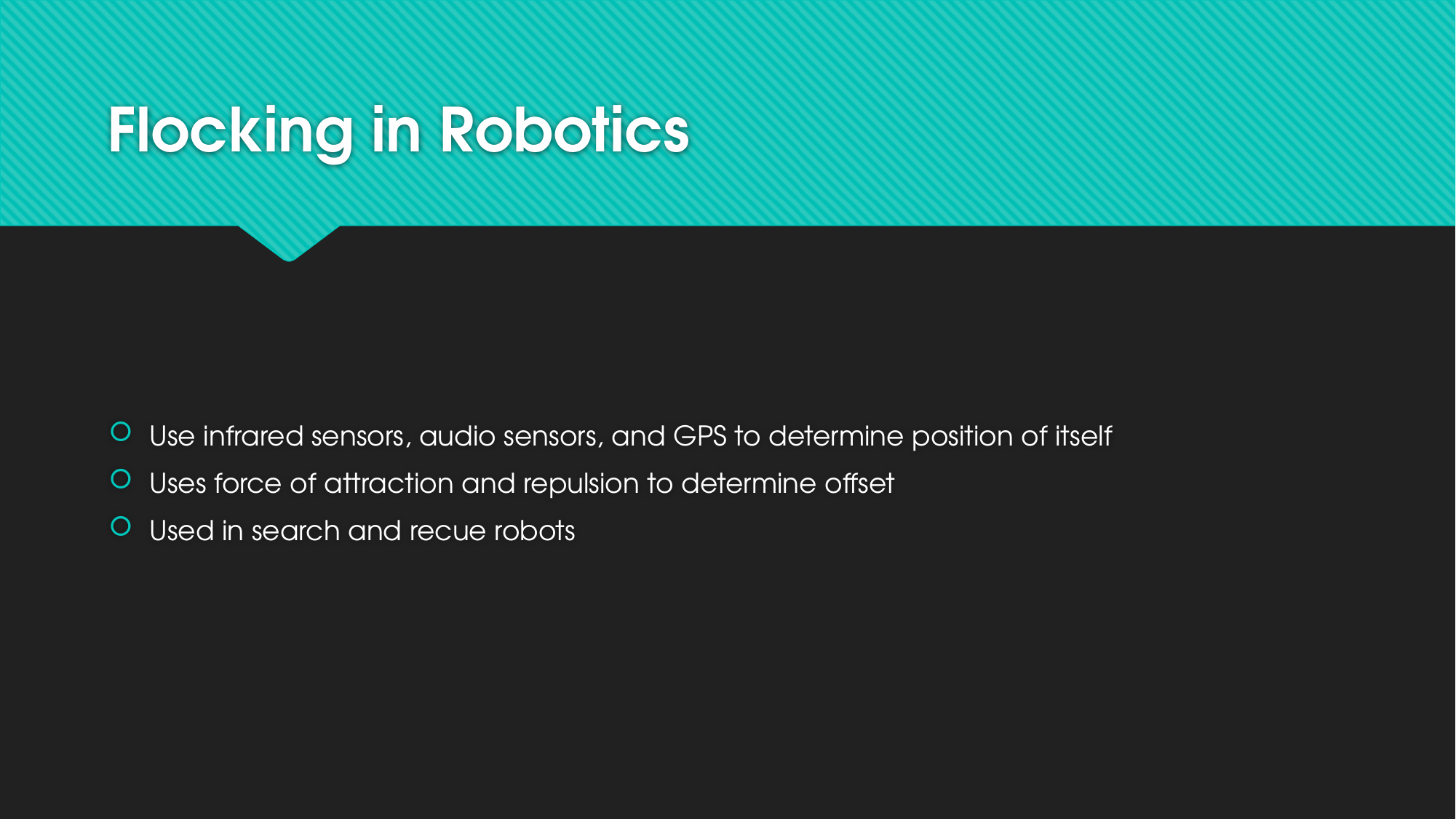

# Flocking in Robotics
Use infrared sensors, audio sensors, and GPS to determine position of itself
Uses force of attraction and repulsion to determine offset
Used in search and recue robots